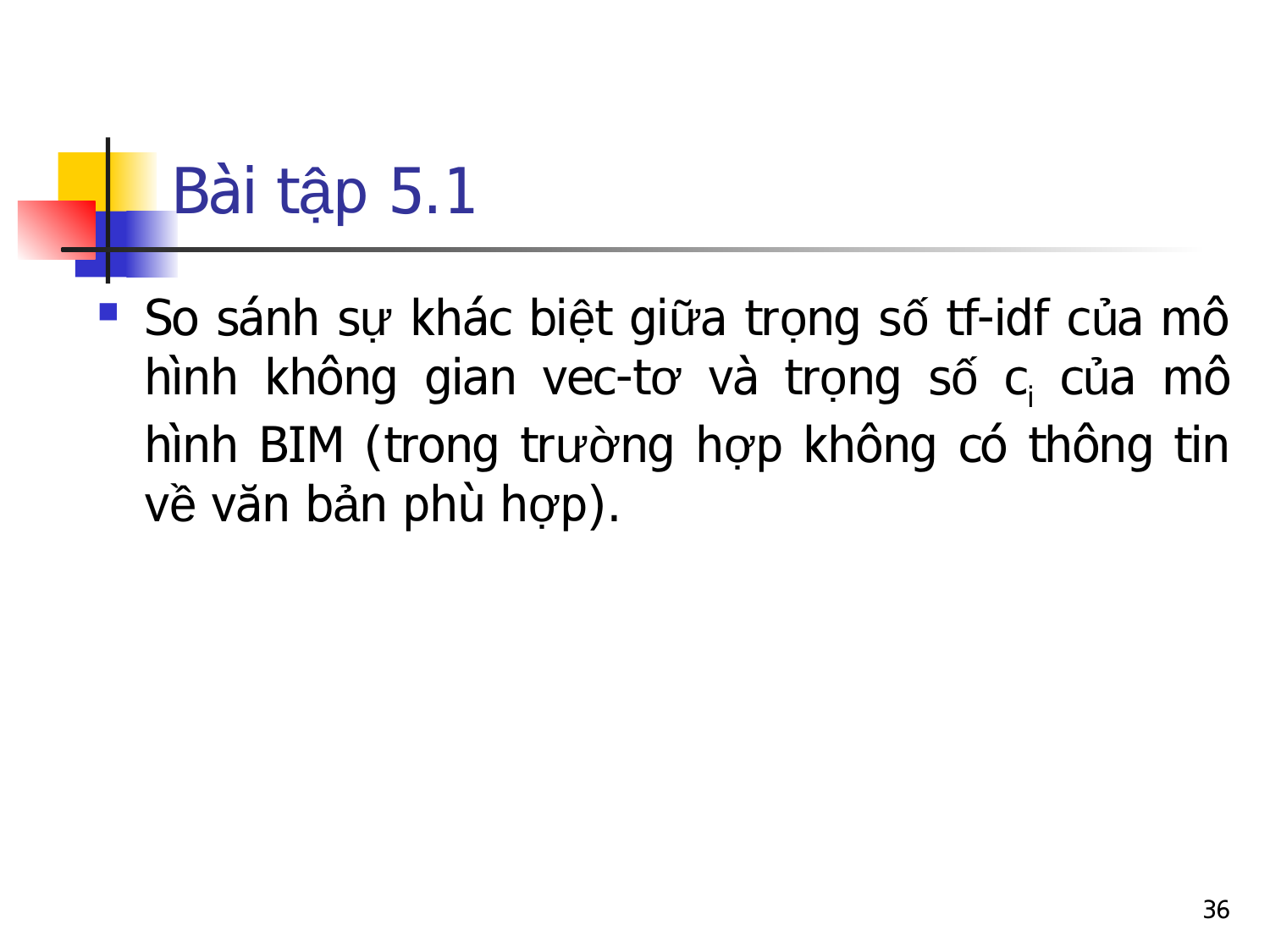

# Bài tập 5.1
So sánh sự khác biệt giữa trọng số tf-idf của mô hình không gian vec-tơ và trọng số ci của mô hình BIM (trong trường hợp không có thông tin về văn bản phù hợp).
36